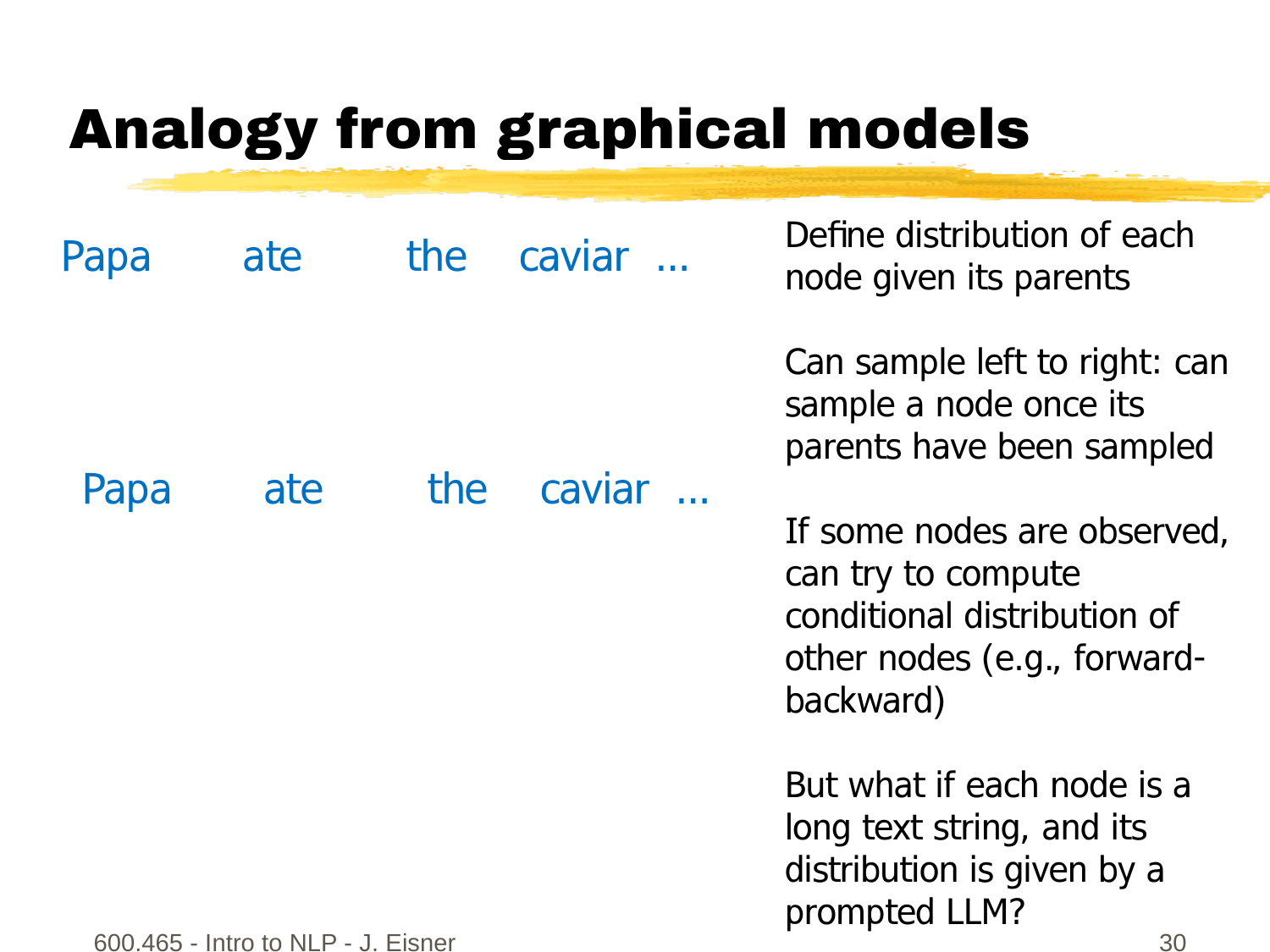

# Analogy from graphical models
Define distribution of each node given its parents

Can sample left to right: can sample a node once its parents have been sampled

If some nodes are observed, can try to compute conditional distribution of other nodes (e.g., forward-backward)

But what if each node is a long text string, and its distribution is given by a prompted LLM?
Papa       ate        the    caviar  …
Papa       ate        the    caviar  …
600.465 - Intro to NLP - J. Eisner
30